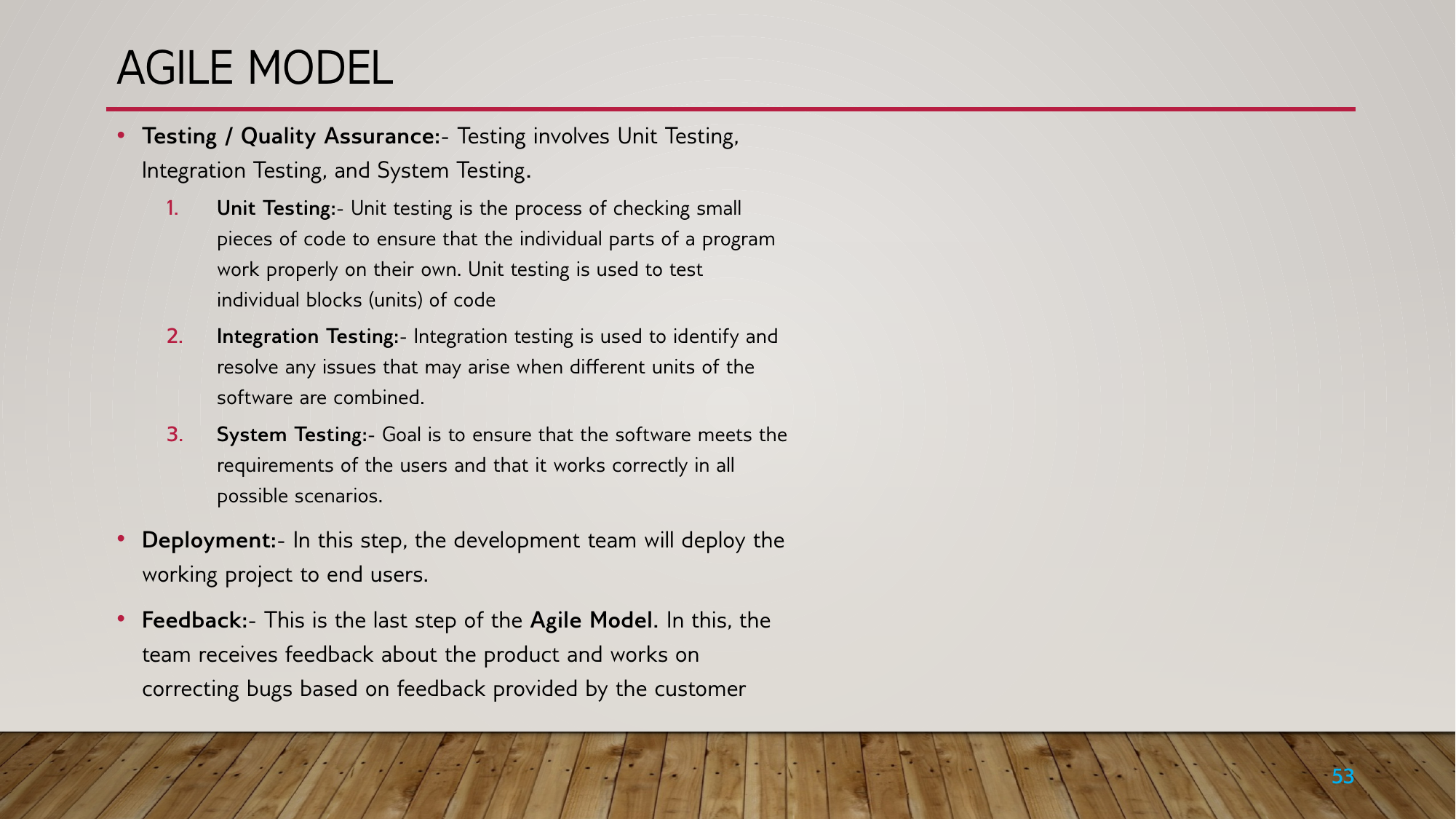

# Agile model
Testing / Quality Assurance:- Testing involves Unit Testing, Integration Testing, and System Testing.
Unit Testing:- Unit testing is the process of checking small pieces of code to ensure that the individual parts of a program work properly on their own. Unit testing is used to test individual blocks (units) of code
Integration Testing:- Integration testing is used to identify and resolve any issues that may arise when different units of the software are combined.
System Testing:- Goal is to ensure that the software meets the requirements of the users and that it works correctly in all possible scenarios.
Deployment:- In this step, the development team will deploy the working project to end users.
Feedback:- This is the last step of the Agile Model. In this, the team receives feedback about the product and works on correcting bugs based on feedback provided by the customer
53